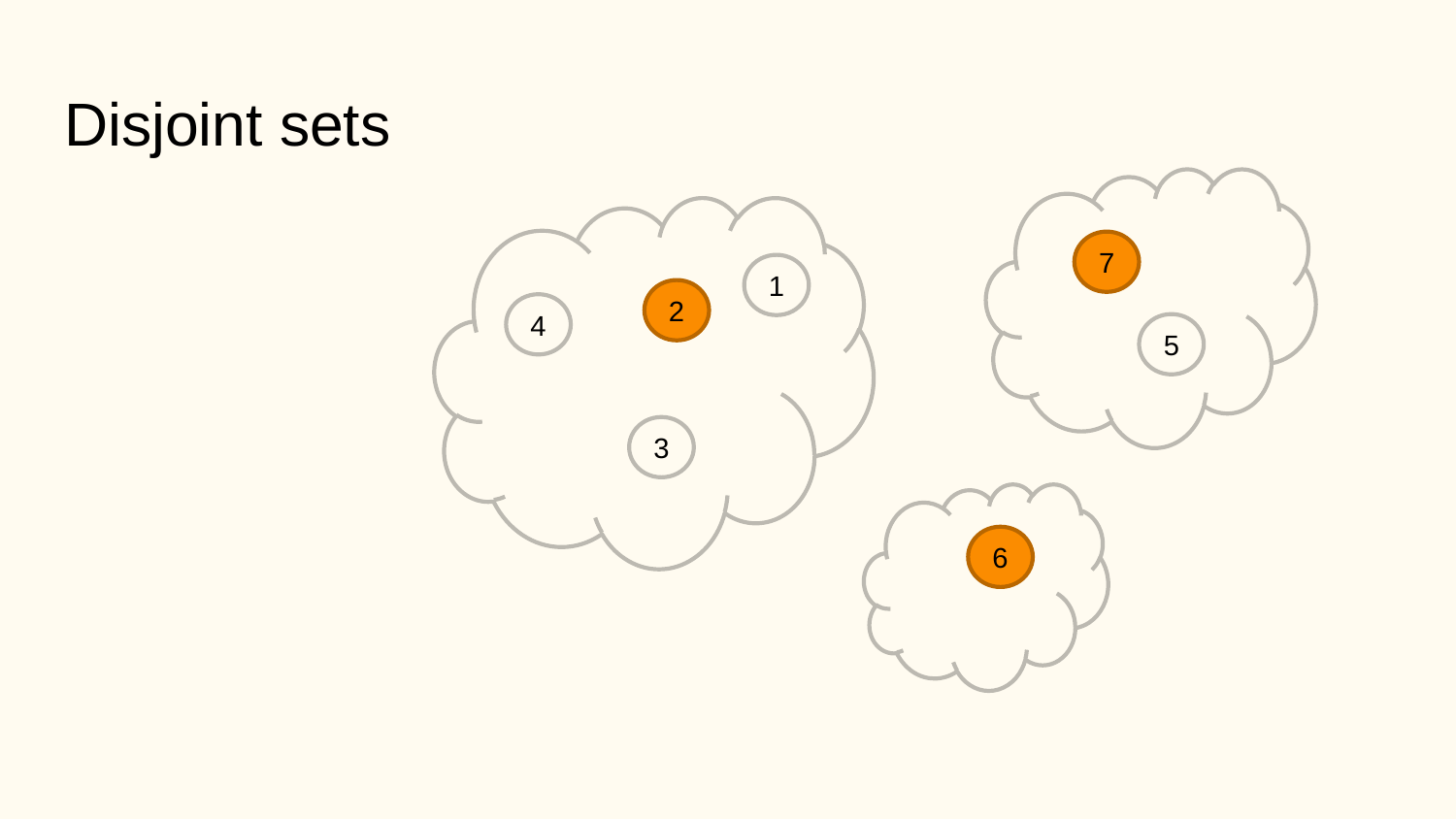

# Disjoint sets

7
1
2
4
5
3

6